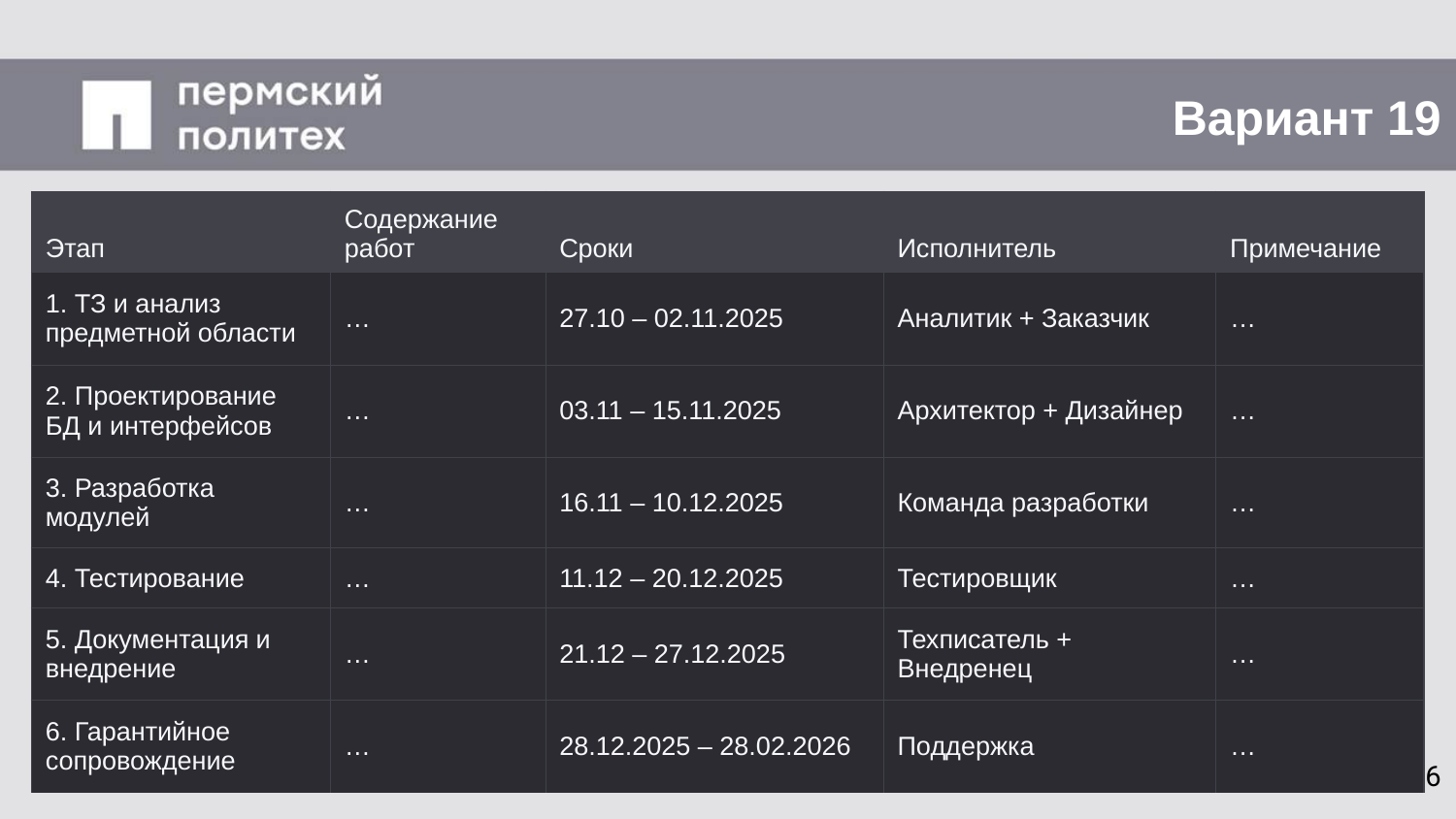

# Вариант 19
| Этап | Содержание работ | Сроки | Исполнитель | Примечание |
| --- | --- | --- | --- | --- |
| 1. ТЗ и анализ предметной области | … | 27.10 – 02.11.2025 | Аналитик + Заказчик | … |
| 2. Проектирование БД и интерфейсов | … | 03.11 – 15.11.2025 | Архитектор + Дизайнер | … |
| 3. Разработка модулей | … | 16.11 – 10.12.2025 | Команда разработки | … |
| 4. Тестирование | … | 11.12 – 20.12.2025 | Тестировщик | … |
| 5. Документация и внедрение | … | 21.12 – 27.12.2025 | Техписатель + Внедренец | … |
| 6. Гарантийное сопровождение | … | 28.12.2025 – 28.02.2026 | Поддержка | … |

5/6